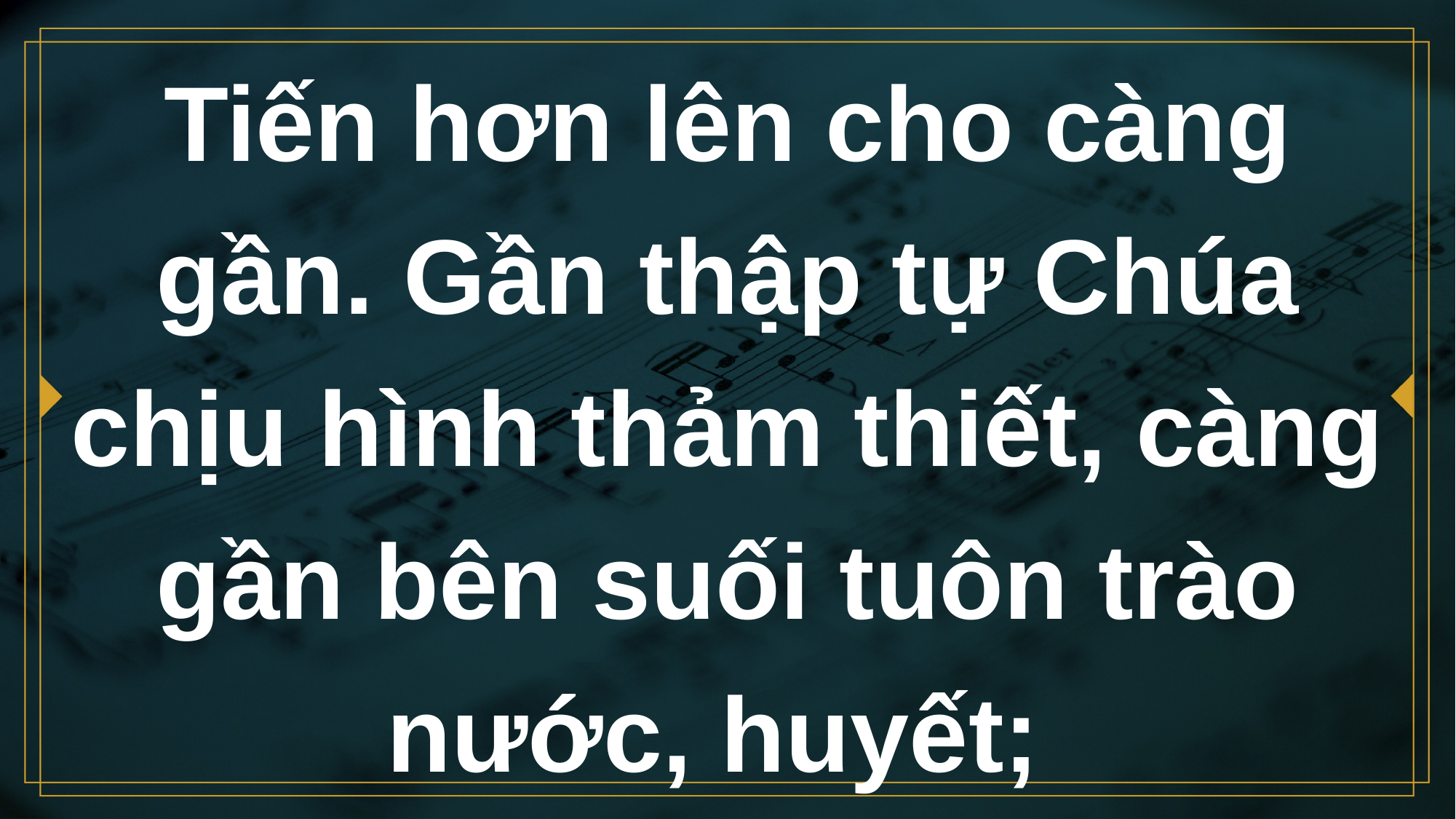

# Tiến hơn lên cho càng gần. Gần thập tự Chúa chịu hình thảm thiết, càng gần bên suối tuôn trào nước, huyết;